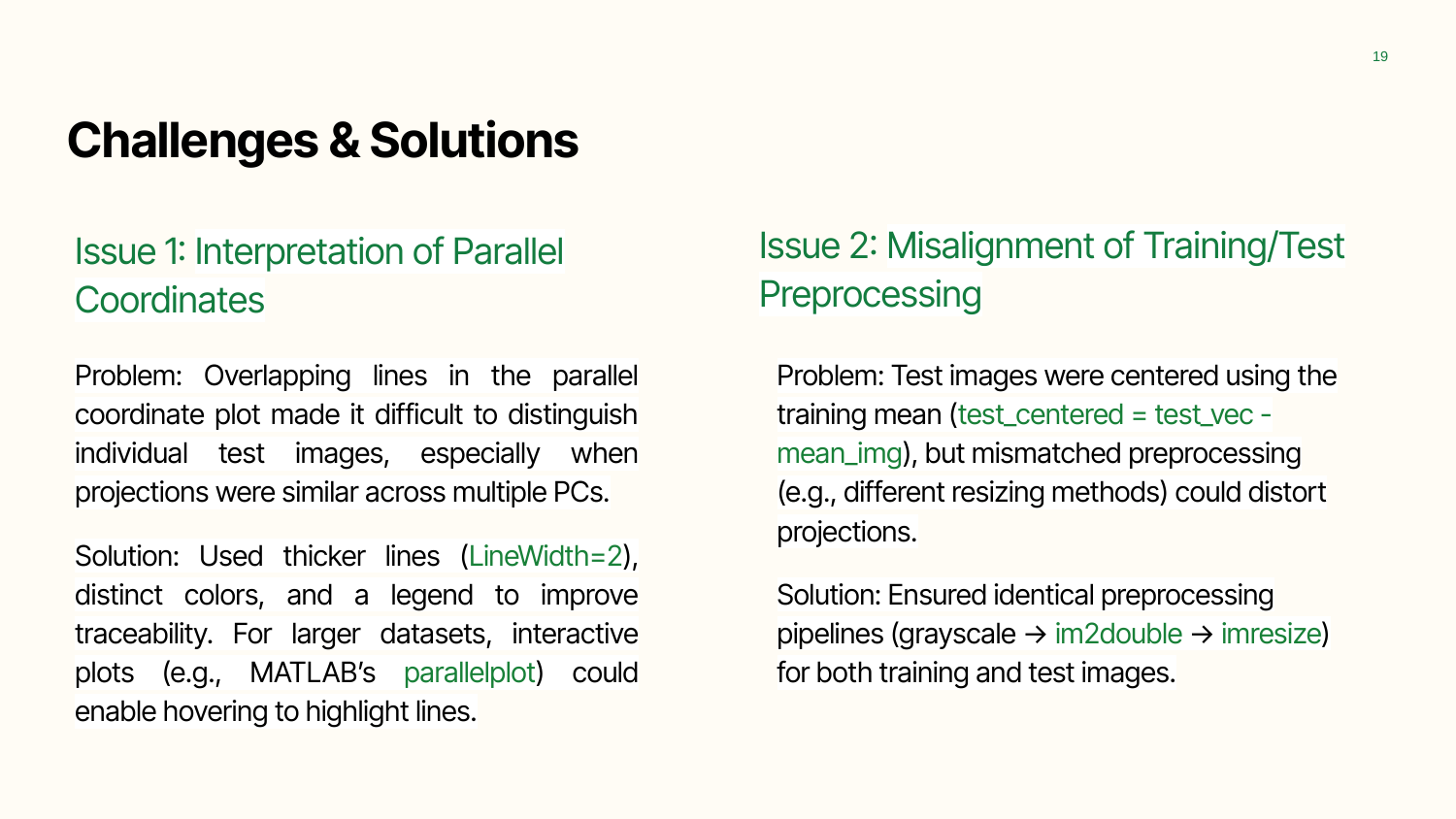

19
# Challenges & Solutions
Issue 2: Misalignment of Training/Test Preprocessing
Issue 1: Interpretation of Parallel Coordinates

Problem: Overlapping lines in the parallel coordinate plot made it difficult to distinguish individual test images, especially when projections were similar across multiple PCs.
Solution: Used thicker lines (LineWidth=2), distinct colors, and a legend to improve traceability. For larger datasets, interactive plots (e.g., MATLAB’s parallelplot) could enable hovering to highlight lines.

Problem: Test images were centered using the training mean (test_centered = test_vec - mean_img), but mismatched preprocessing (e.g., different resizing methods) could distort projections.
Solution: Ensured identical preprocessing pipelines (grayscale → im2double → imresize) for both training and test images.